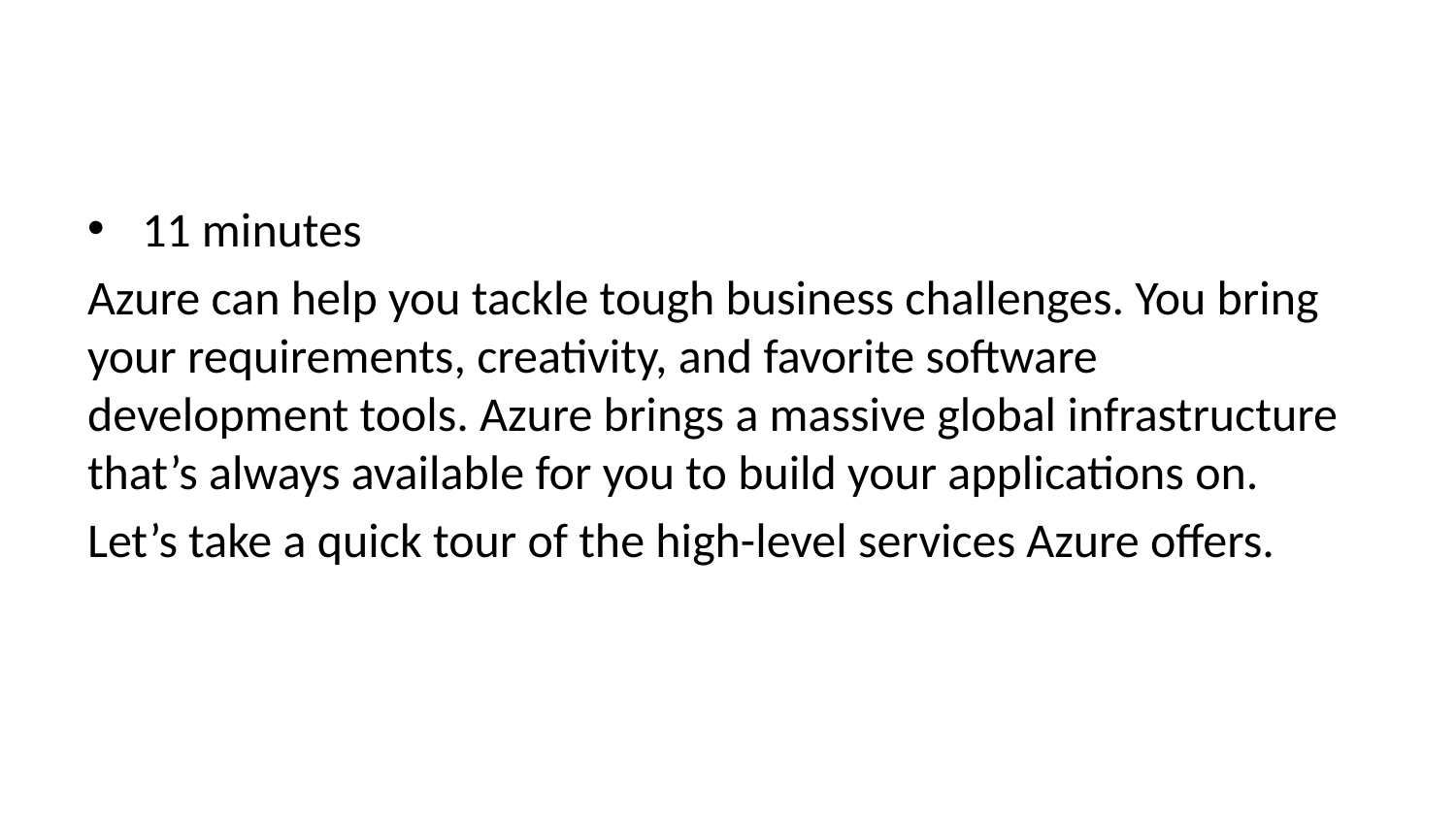

11 minutes
Azure can help you tackle tough business challenges. You bring your requirements, creativity, and favorite software development tools. Azure brings a massive global infrastructure that’s always available for you to build your applications on.
Let’s take a quick tour of the high-level services Azure offers.